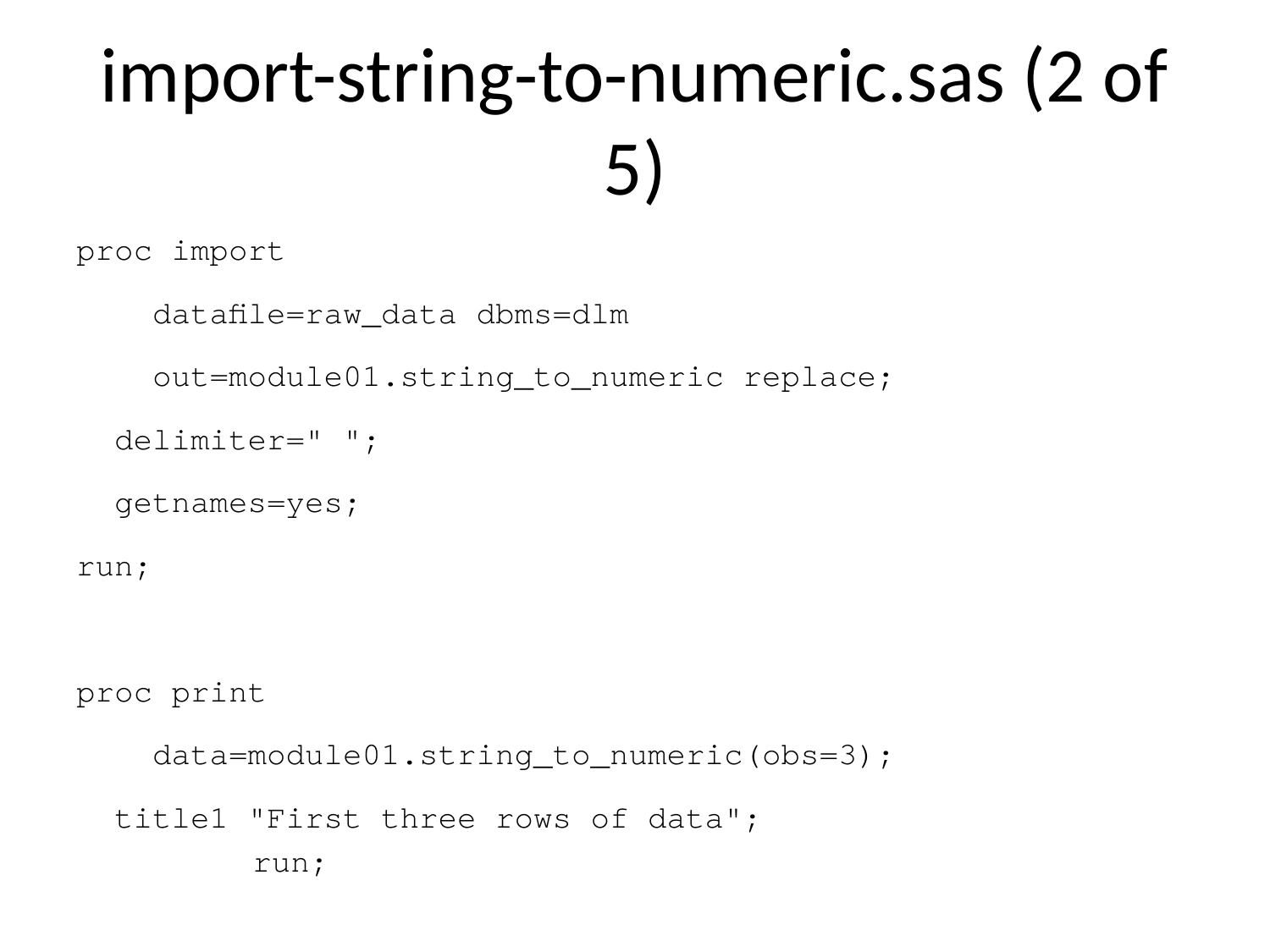

# import-string-to-numeric.sas (2 of 5)
proc import
    datafile=raw_data dbms=dlm
    out=module01.string_to_numeric replace;
  delimiter=" ";
  getnames=yes;
run;

proc print
    data=module01.string_to_numeric(obs=3);
  title1 "First three rows of data";
run;